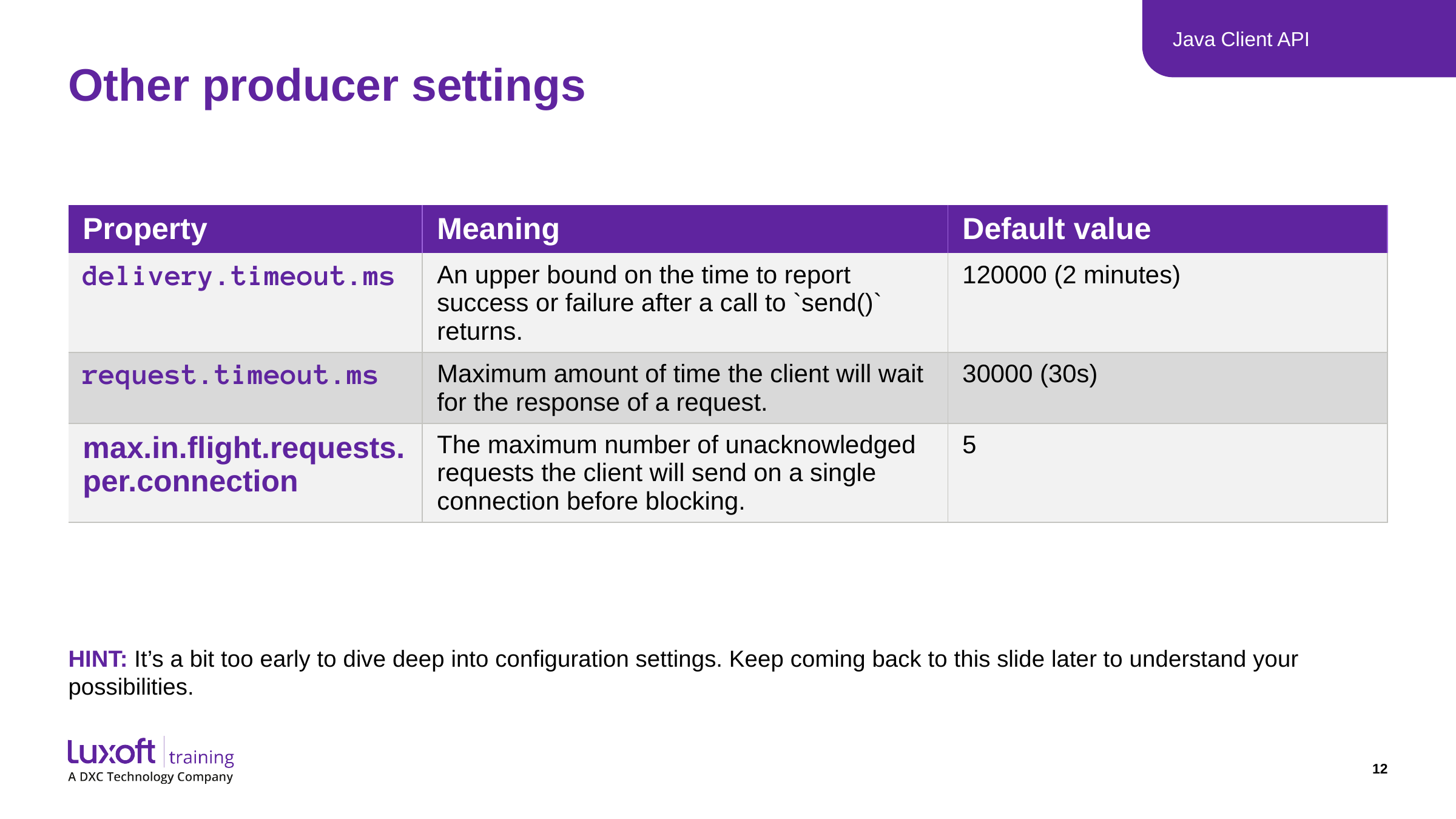

Java Client API
# Other producer settings

| Property | Meaning | Default value |
| --- | --- | --- |
| delivery.timeout.ms | An upper bound on the time to report success or failure after a call to `send()` returns. | 120000 (2 minutes) |
| request.timeout.ms | Maximum amount of time the client will wait for the response of a request. | 30000 (30s) |
| max.in.flight.requests.per.connection | The maximum number of unacknowledged requests the client will send on a single connection before blocking. | 5 |
HINT: It’s a bit too early to dive deep into configuration settings. Keep coming back to this slide later to understand your possibilities.